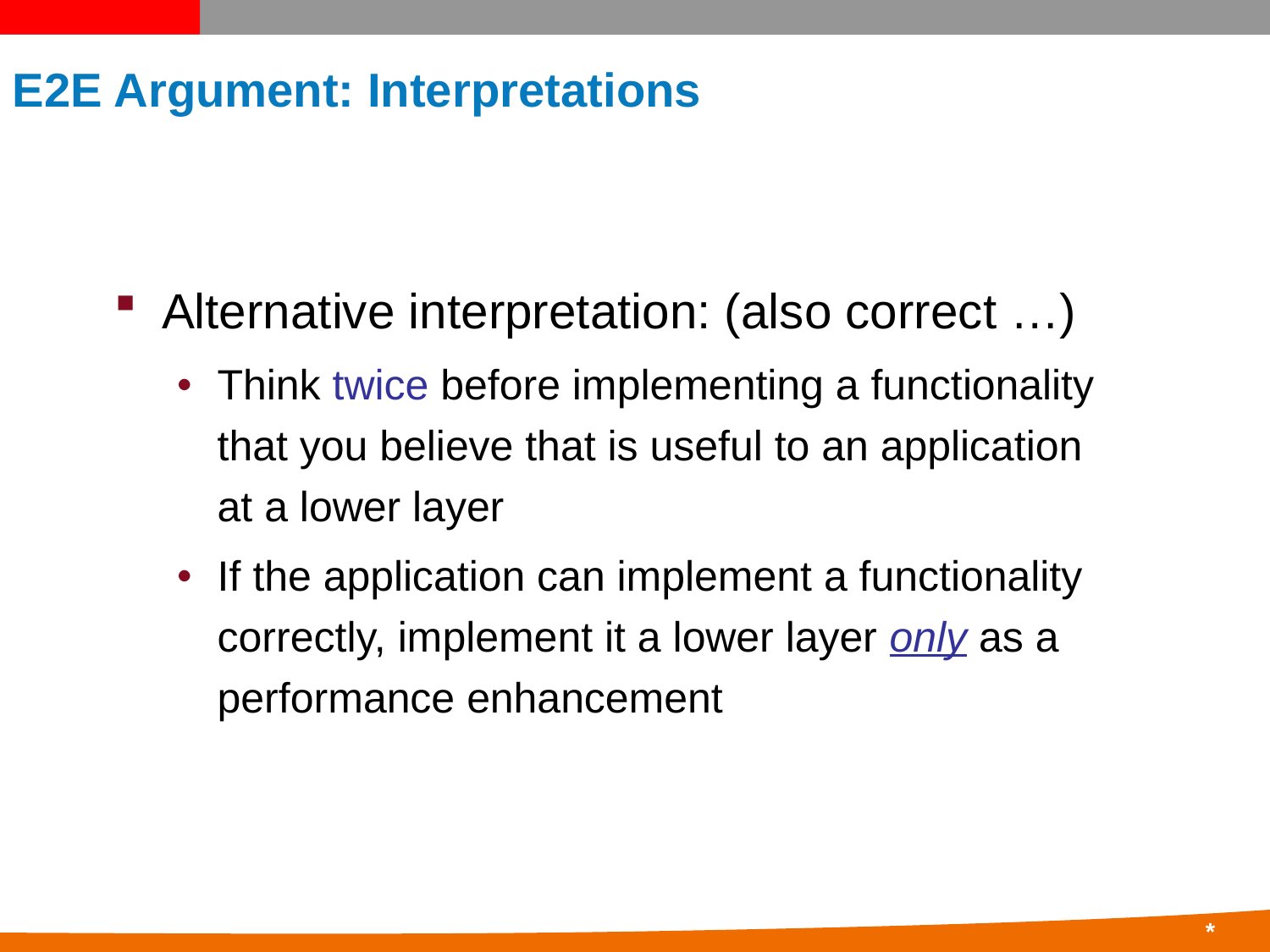

# E2E Argument: Interpretations
Alternative interpretation: (also correct …)
Think twice before implementing a functionality that you believe that is useful to an application at a lower layer
If the application can implement a functionality correctly, implement it a lower layer only as a performance enhancement
43